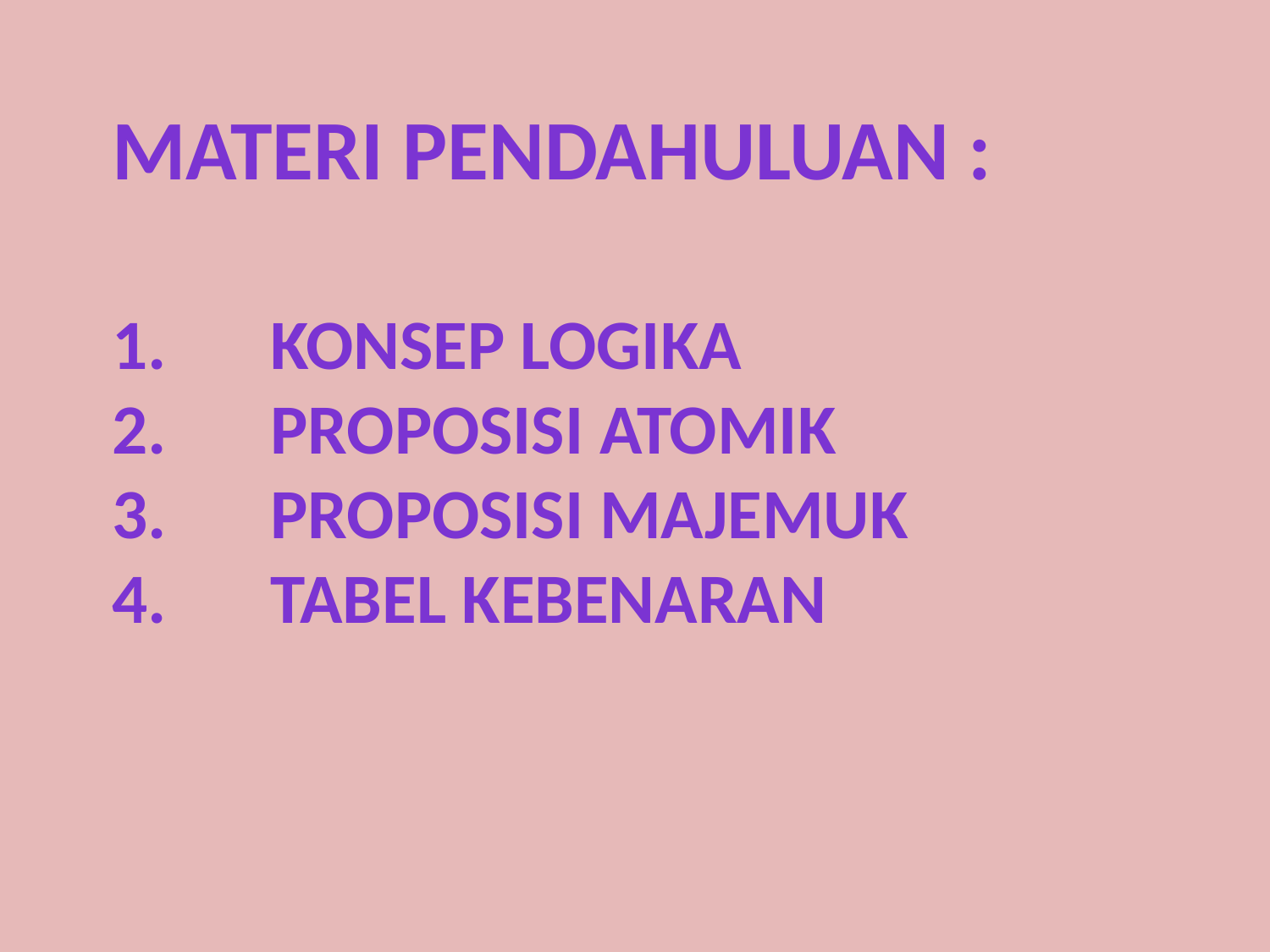

Materi pendahuluan :

Konsep logika
Proposisi atomik
Proposisi majemuk
Tabel kebenaran